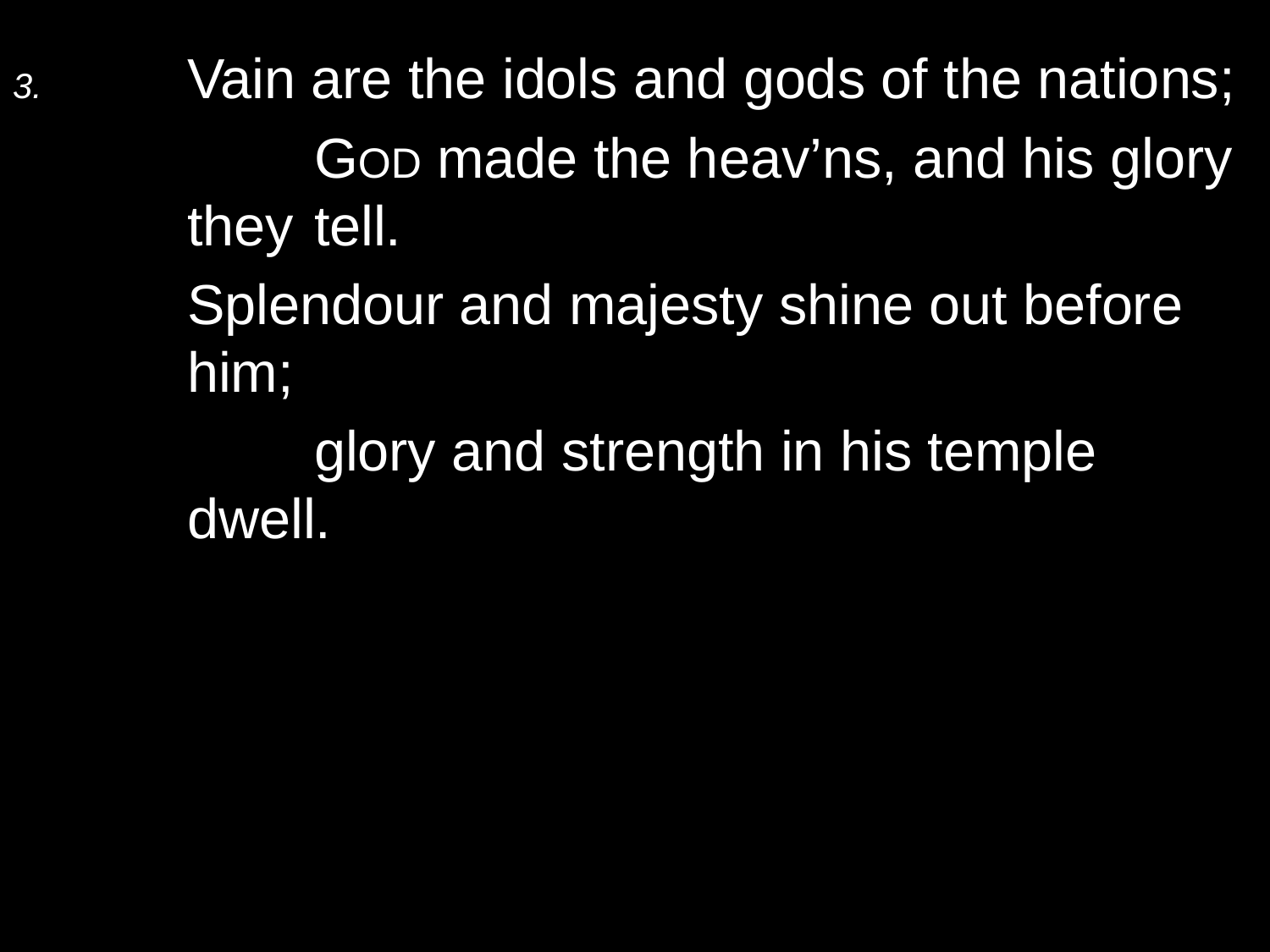

3.	Vain are the idols and gods of the nations;
		God made the heav’ns, and his glory they 	tell.
	Splendour and majesty shine out before him;
		glory and strength in his temple dwell.